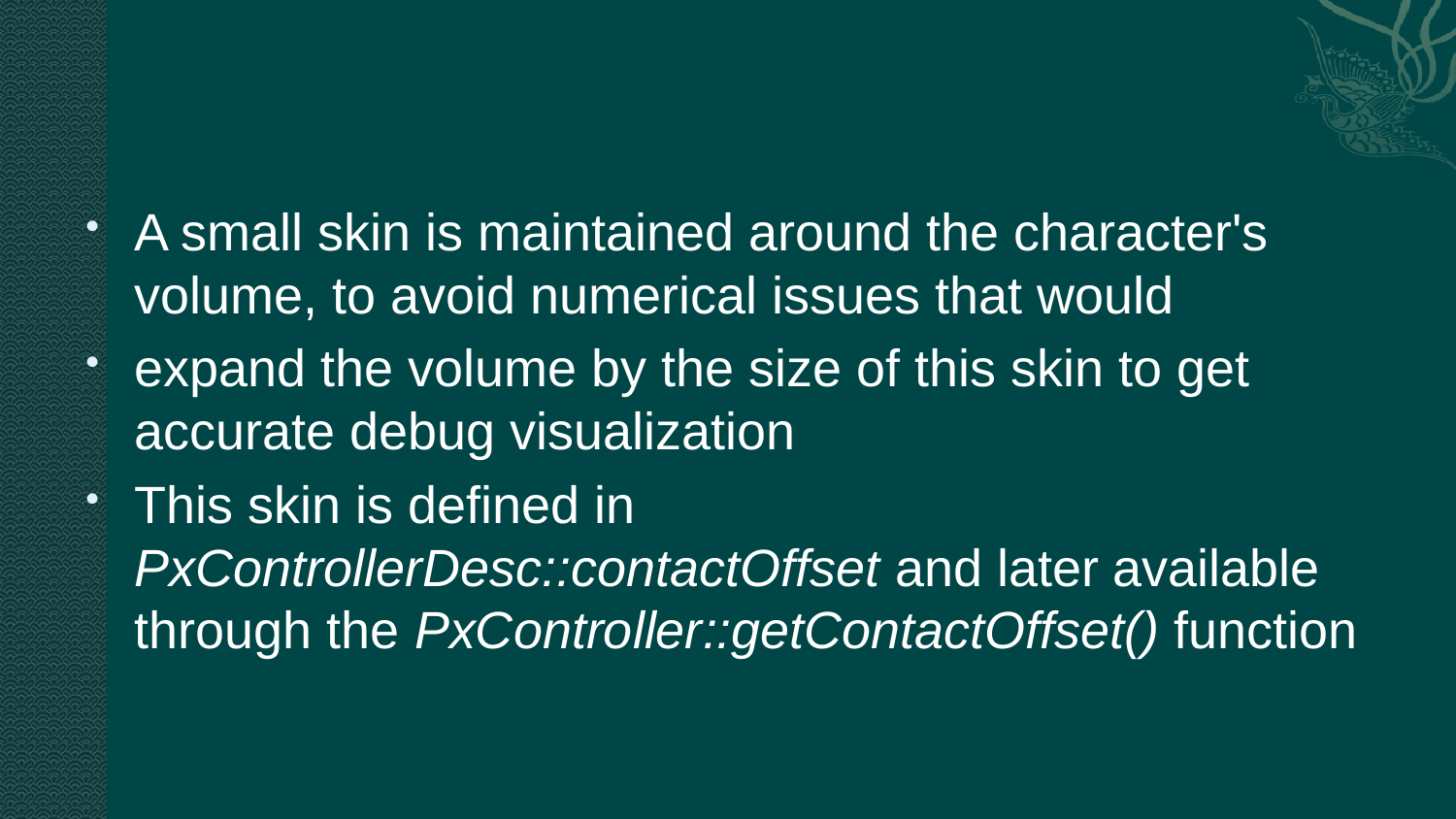

#
A small skin is maintained around the character's volume, to avoid numerical issues that would
expand the volume by the size of this skin to get accurate debug visualization
This skin is defined in PxControllerDesc::contactOffset and later available through the PxController::getContactOffset() function